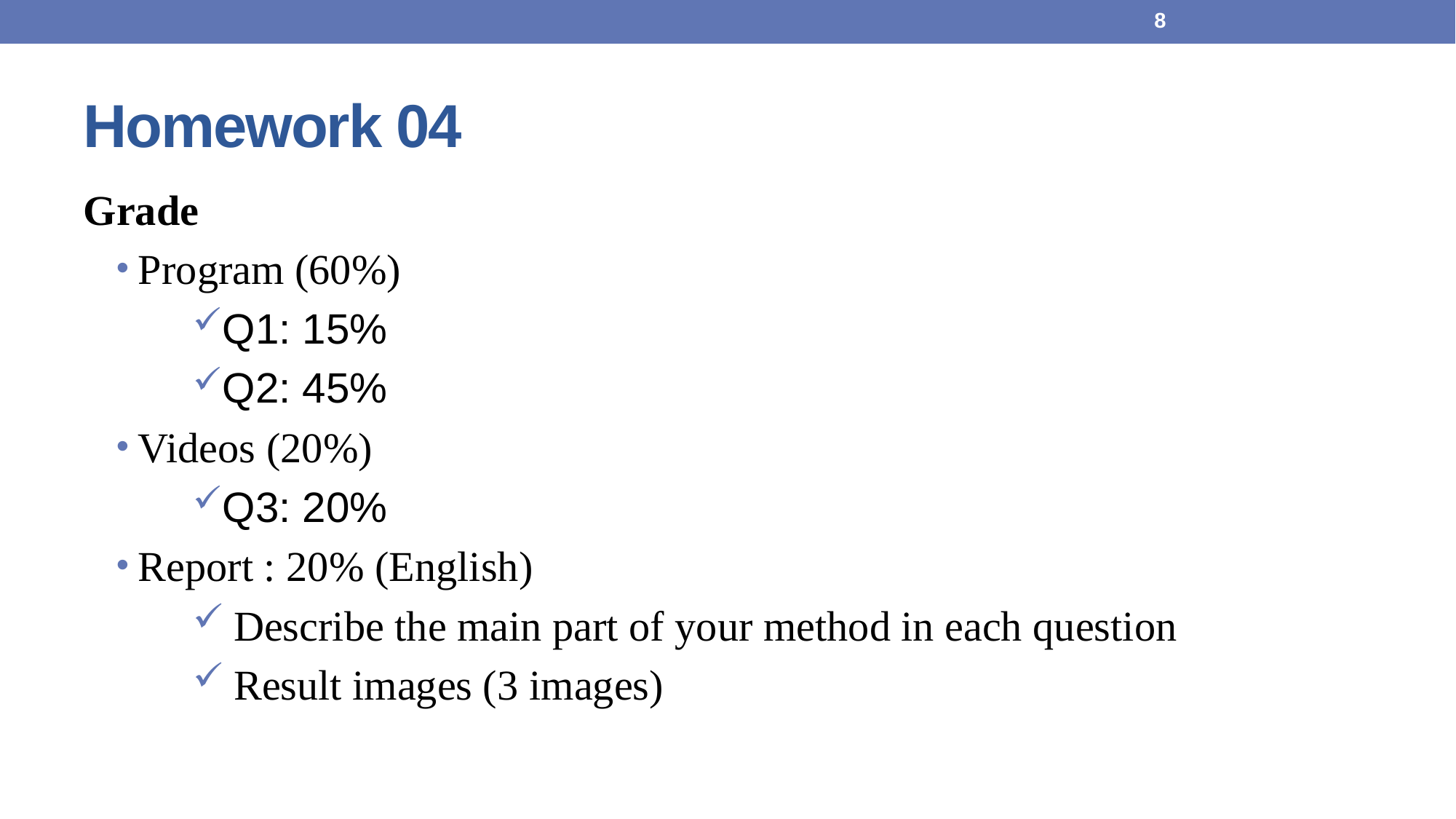

8
# Homework 04
Grade
Program (60%)
Q1: 15%
Q2: 45%
Videos (20%)
Q3: 20%
Report : 20% (English)
Describe the main part of your method in each question
Result images (3 images)